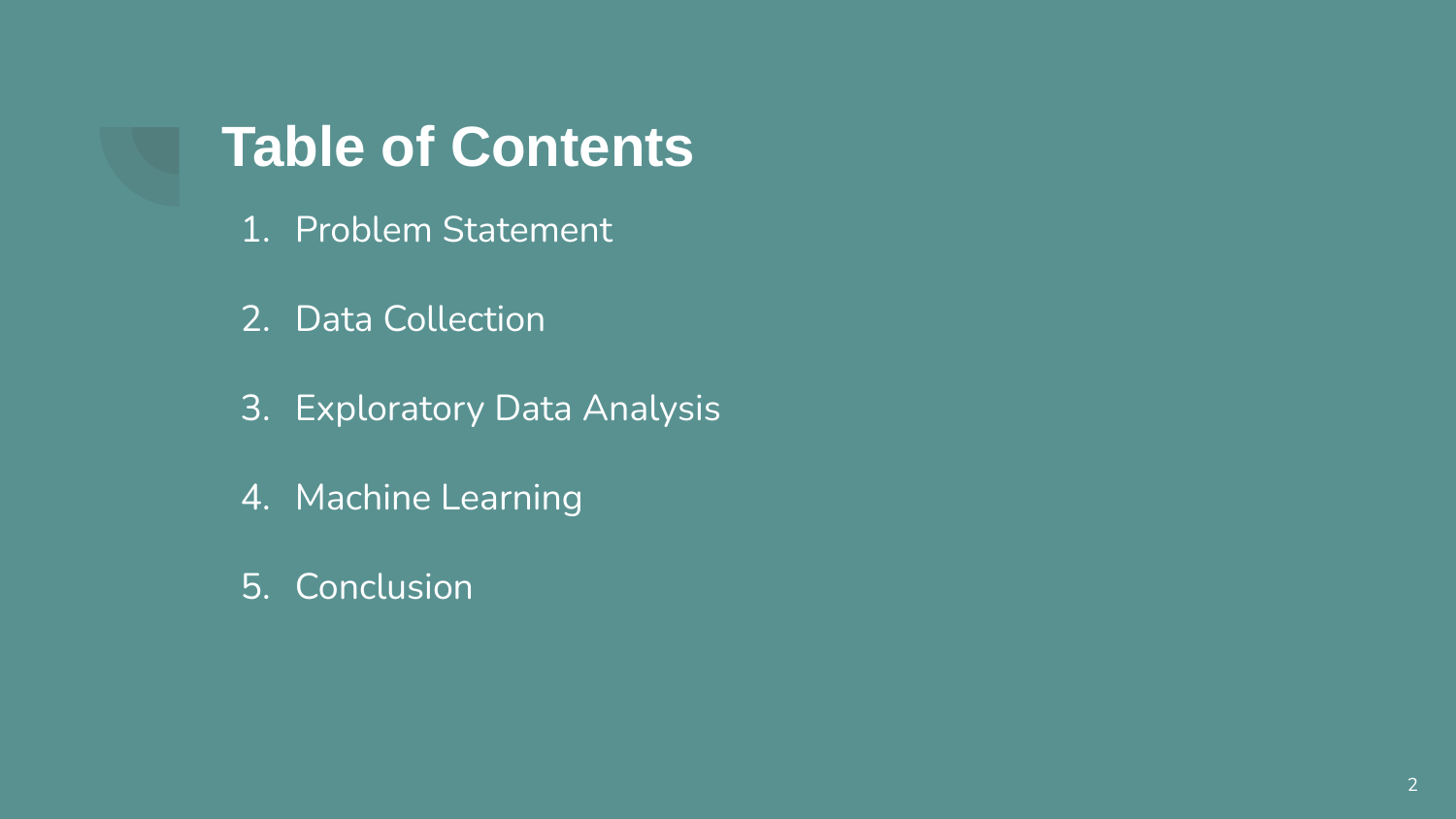

# Table of Contents
Problem Statement

Data Collection

Exploratory Data Analysis

Machine Learning

Conclusion

2